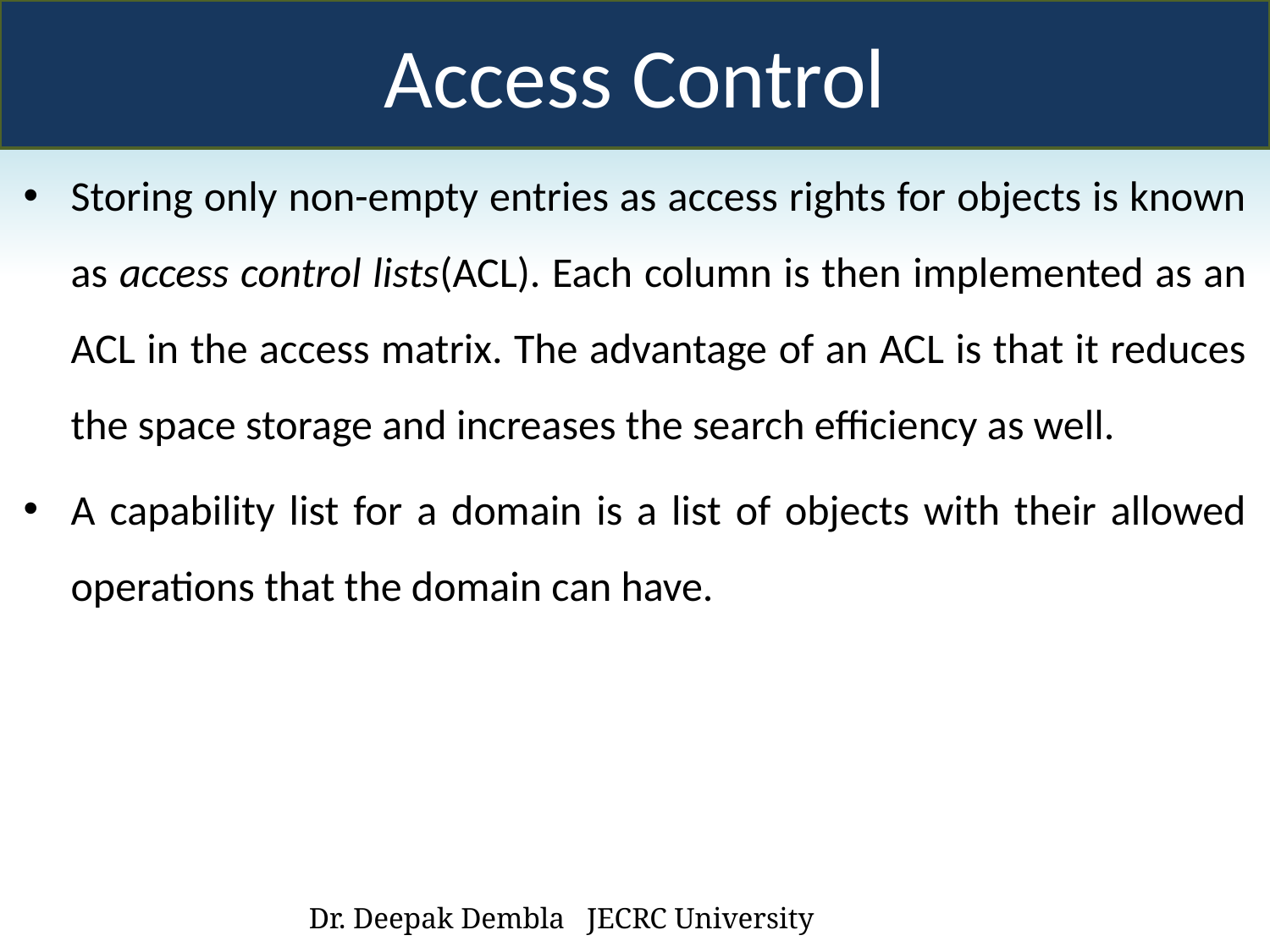

Access Control
Storing only non-empty entries as access rights for objects is known as access control lists(ACL). Each column is then implemented as an ACL in the access matrix. The advantage of an ACL is that it reduces the space storage and increases the search efficiency as well.
A capability list for a domain is a list of objects with their allowed operations that the domain can have.